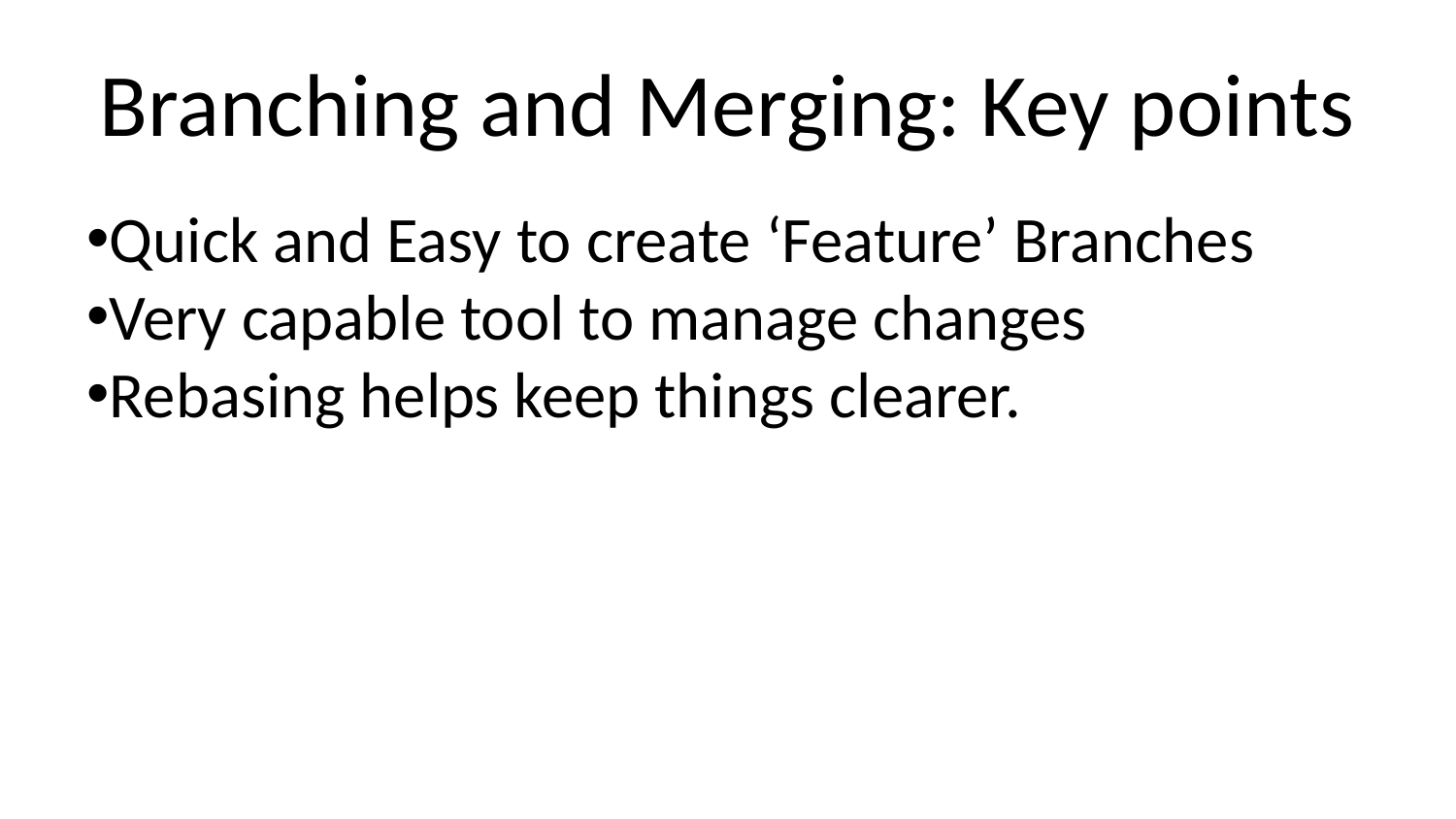

Branching and Merging: Key points
Quick and Easy to create ‘Feature’ Branches
Very capable tool to manage changes
Rebasing helps keep things clearer.